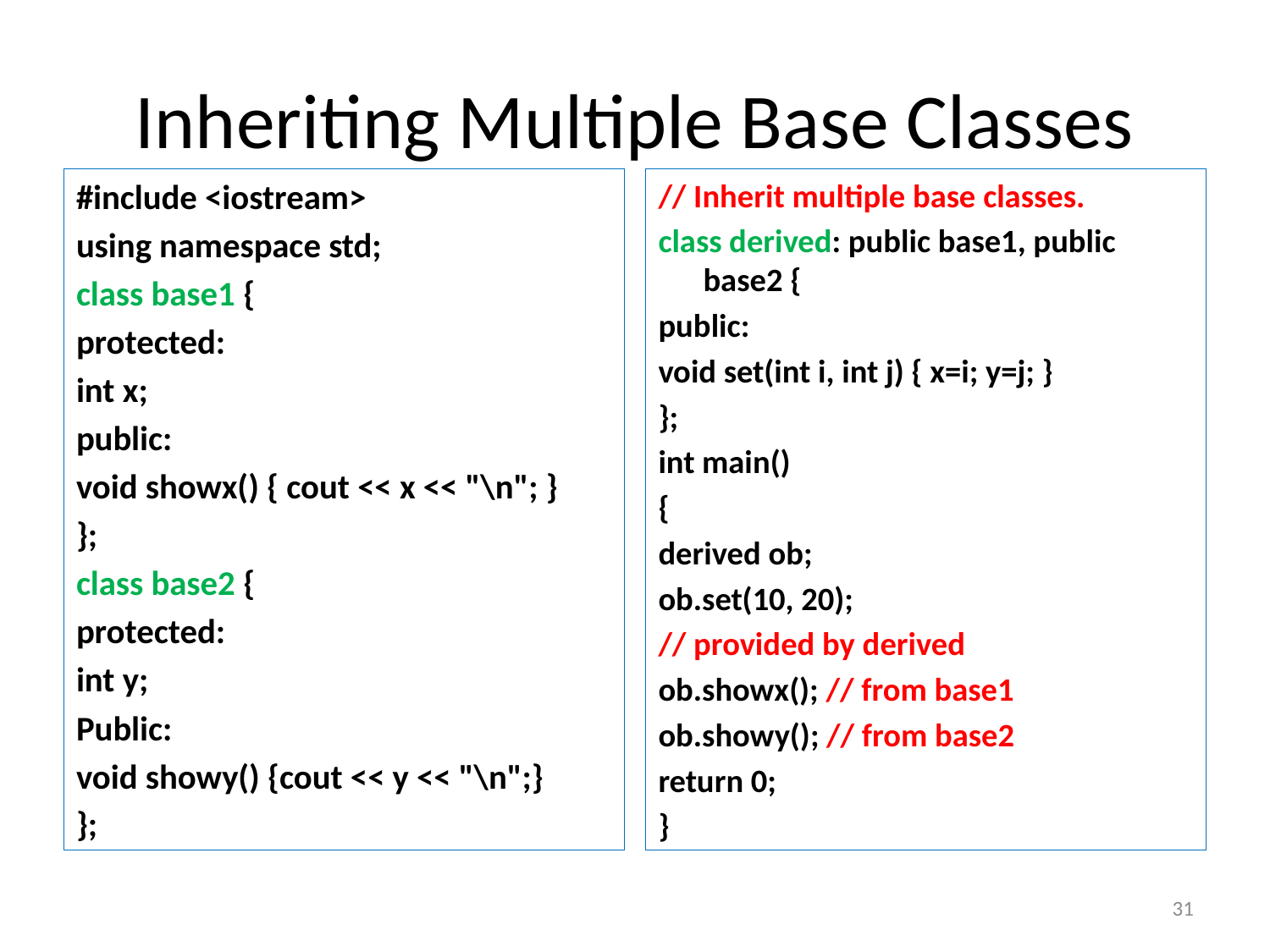

# Inheriting Multiple Base Classes
#include <iostream>
using namespace std;
class base1 {
protected:
int x;
public:
void showx() { cout << x << "\n"; }
};
class base2 {
protected:
int y;
Public:
void showy() {cout << y << "\n";}
};

// Inherit multiple base classes.
class derived: public base1, public base2 {
public:
void set(int i, int j) { x=i; y=j; }
};
int main()
{
derived ob;
ob.set(10, 20);
// provided by derived
ob.showx(); // from base1
ob.showy(); // from base2
return 0;
}
31